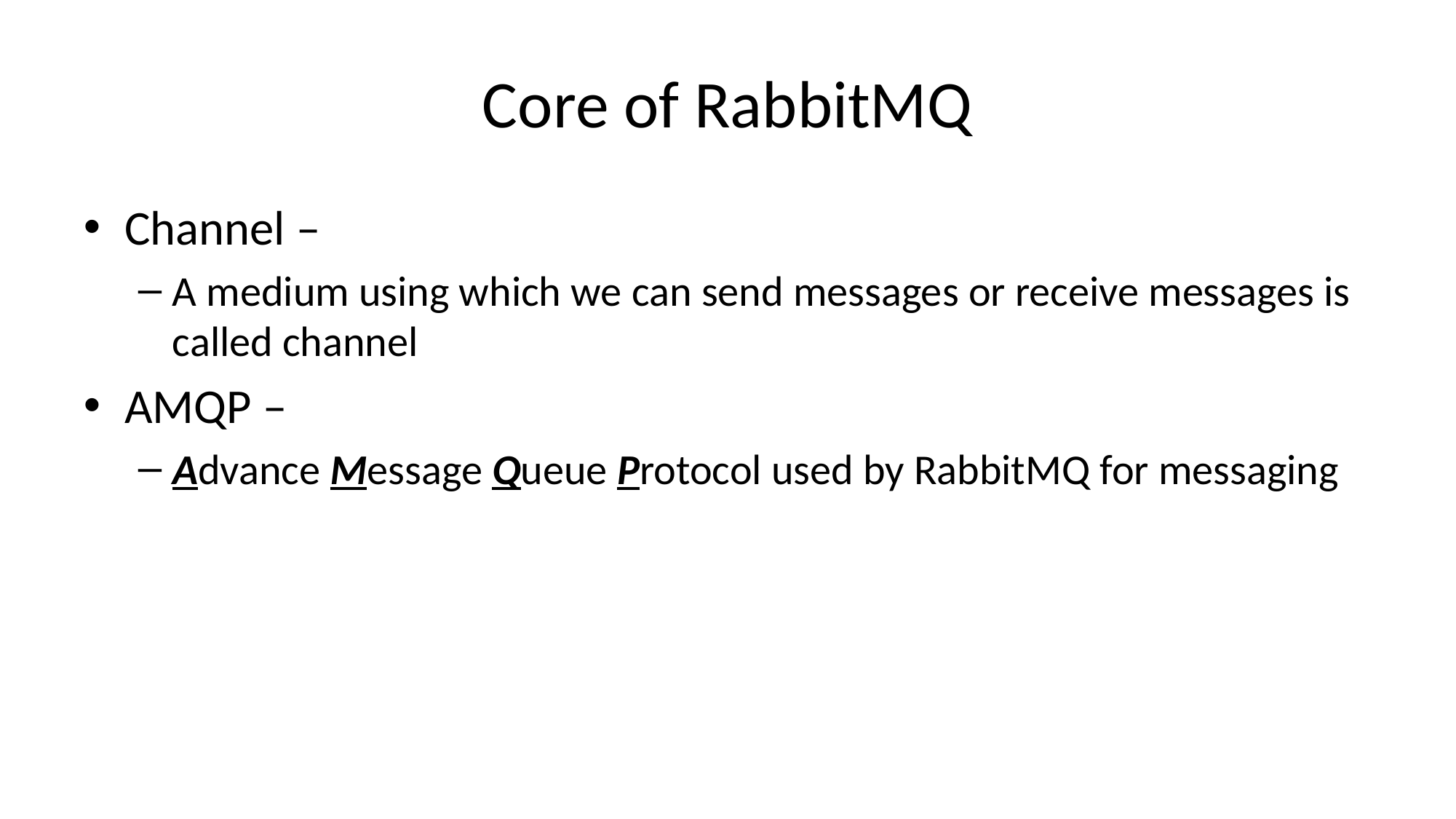

# Core of RabbitMQ
Channel –
A medium using which we can send messages or receive messages is called channel
AMQP –
Advance Message Queue Protocol used by RabbitMQ for messaging